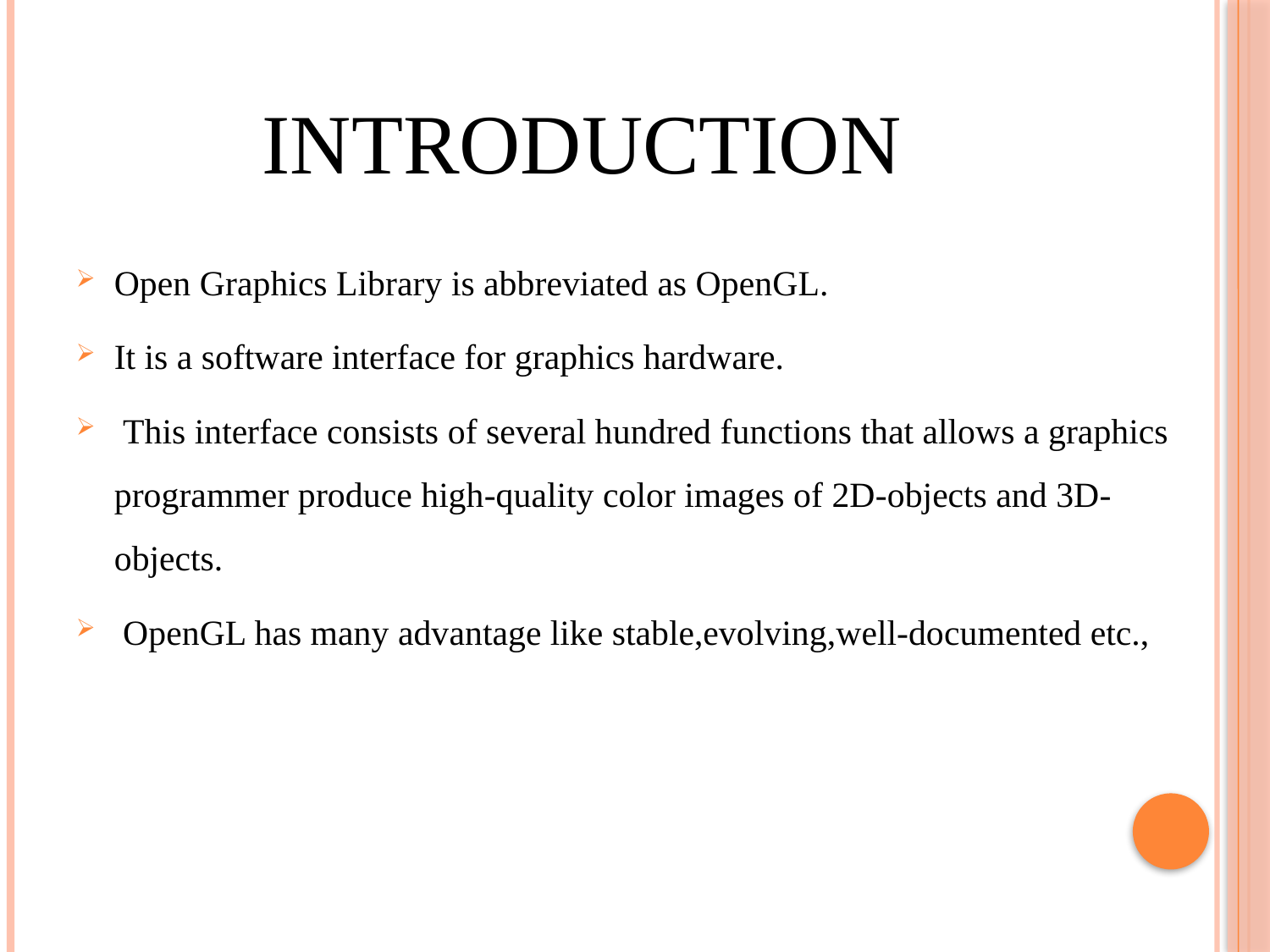

# Introduction
Open Graphics Library is abbreviated as OpenGL.
It is a software interface for graphics hardware.
 This interface consists of several hundred functions that allows a graphics programmer produce high-quality color images of 2D-objects and 3D-objects.
 OpenGL has many advantage like stable,evolving,well-documented etc.,